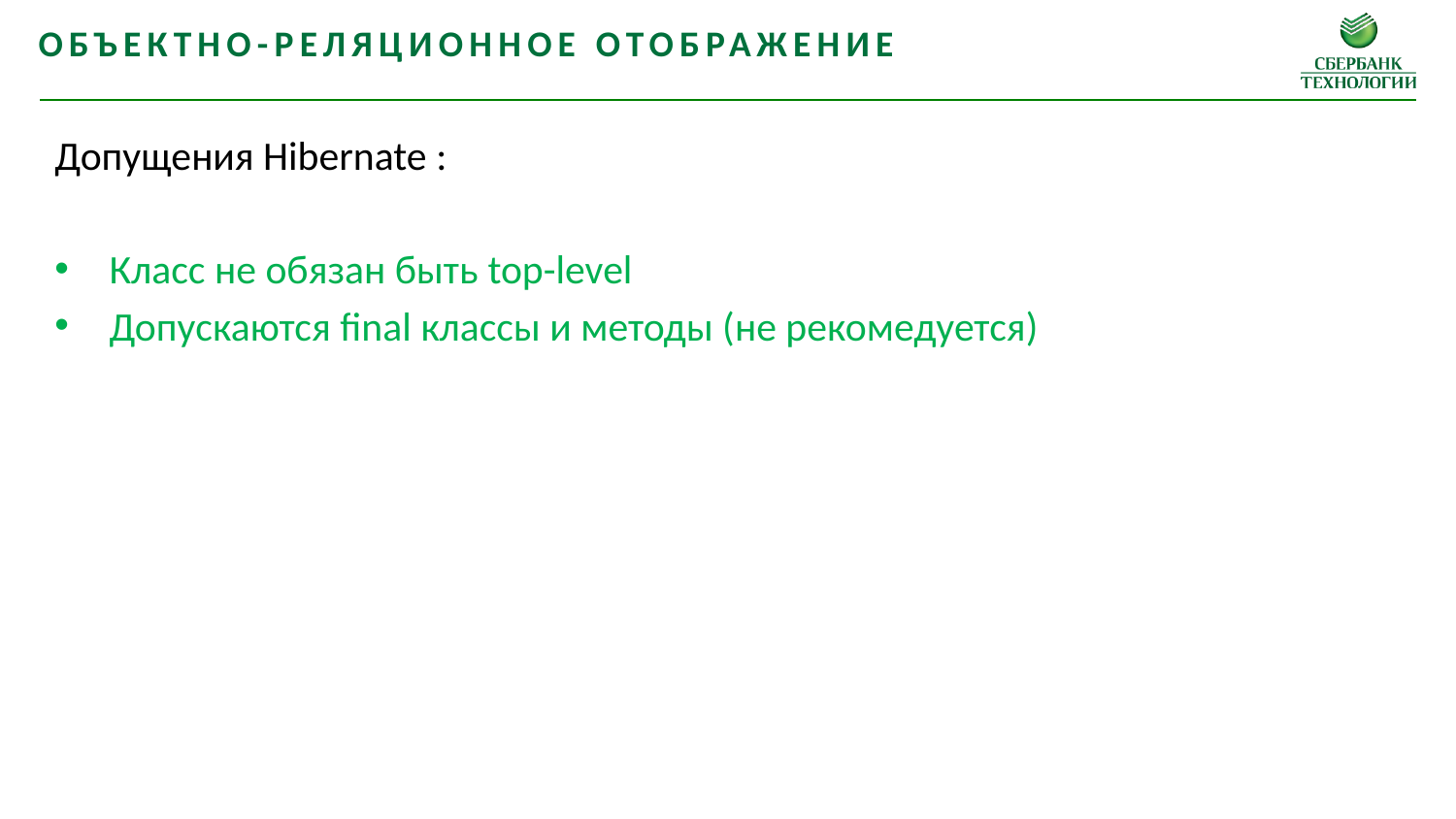

Объектно-реляционное отображение
Допущения Hibernate :

Класс не обязан быть top-level
Допускаются final классы и методы (не рекомедуется)